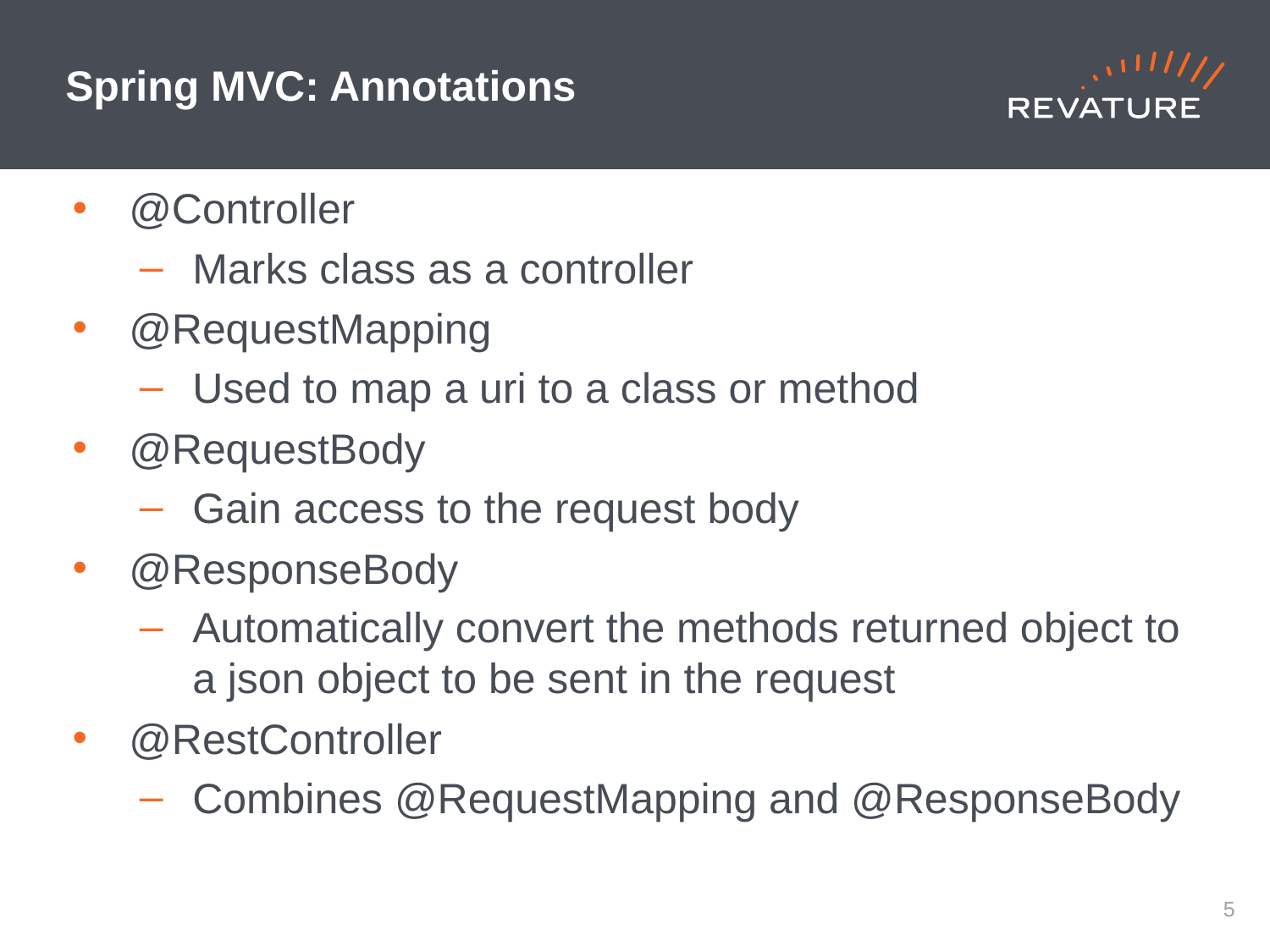

# Spring MVC: Annotations
@Controller
Marks class as a controller
@RequestMapping
Used to map a uri to a class or method
@RequestBody
Gain access to the request body
@ResponseBody
Automatically convert the methods returned object to a json object to be sent in the request
@RestController
Combines @RequestMapping and @ResponseBody
5